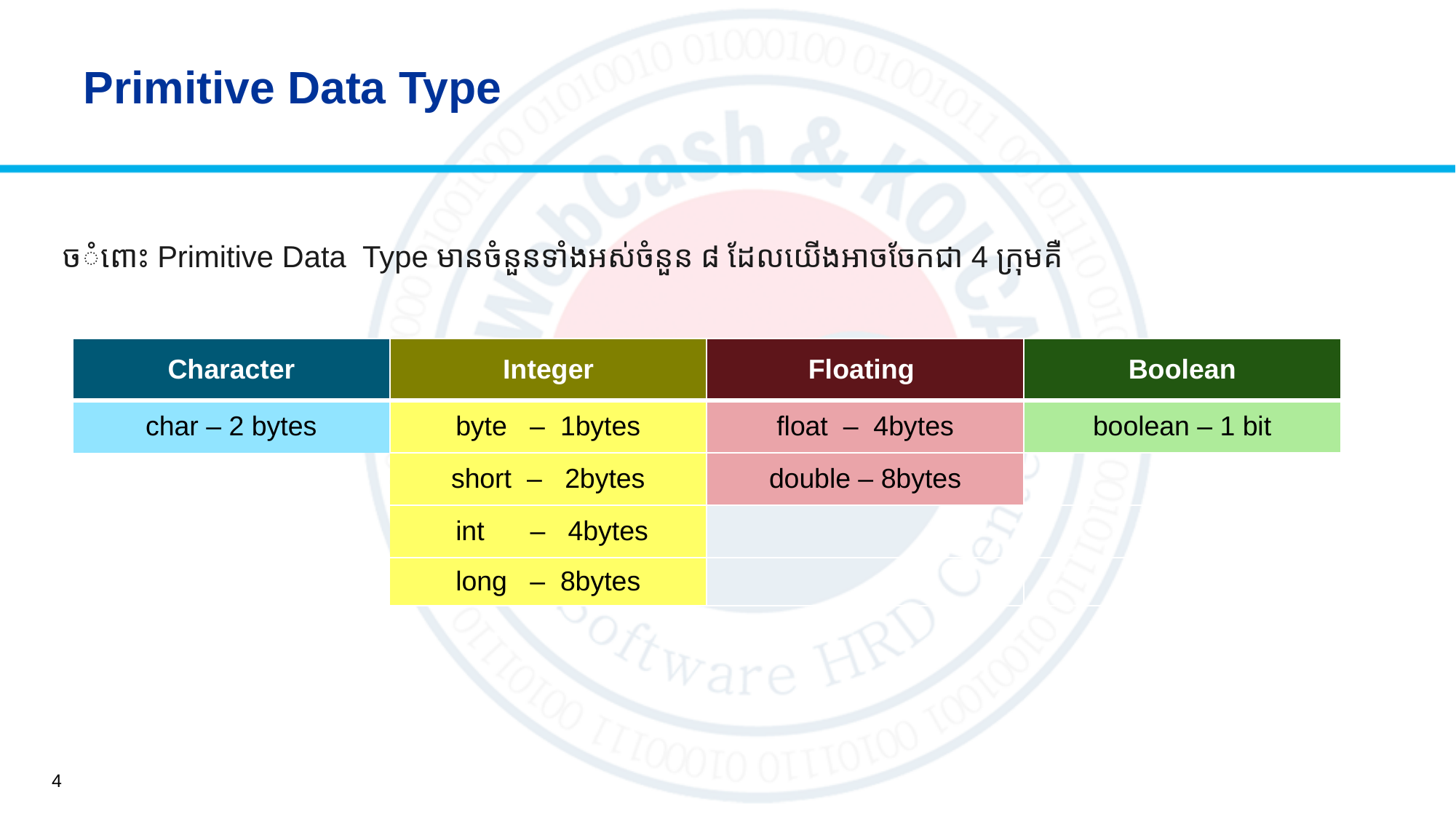

# Primitive Data Type
ចំពោះ Primitive Data  Type មានចំនួនទាំងអស់ចំនួន ៨ ដែលយើងអាចចែកជា 4 ក្រុមគឺ
| Character | Integer | Floating | Boolean |
| --- | --- | --- | --- |
| char – 2 bytes | byte – 1bytes | float – 4bytes | boolean – 1 bit |
|  | short – 2bytes | double – 8bytes |  |
|  | int – 4bytes |  |  |
|  | long – 8bytes |  |  |
4